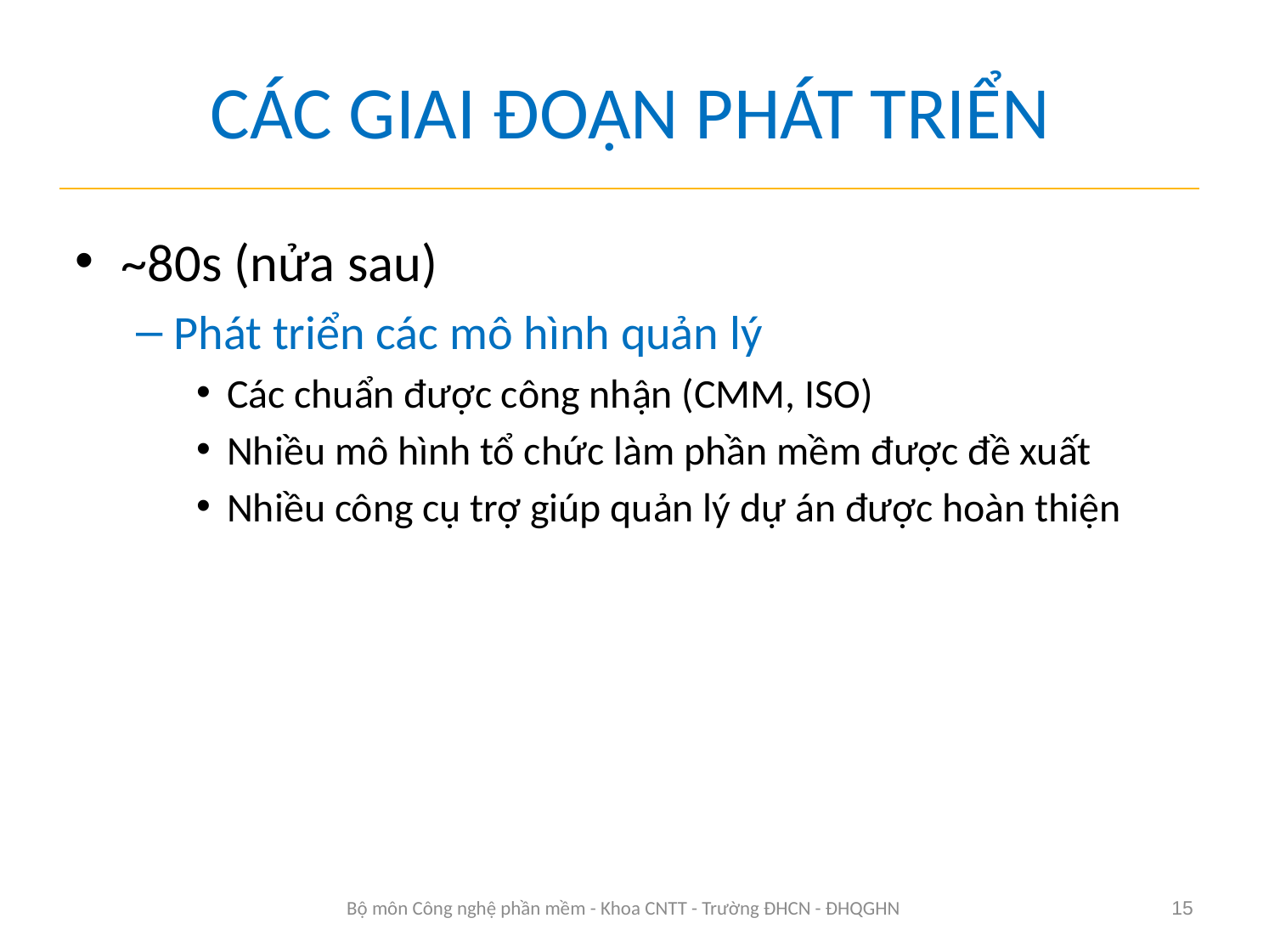

# CÁC GIAI ĐOẠN PHÁT TRIỂN
~80s (nửa sau)
Phát triển các mô hình quản lý
Các chuẩn được công nhận (CMM, ISO)
Nhiều mô hình tổ chức làm phần mềm được đề xuất
Nhiều công cụ trợ giúp quản lý dự án được hoàn thiện
Bộ môn Công nghệ phần mềm - Khoa CNTT - Trường ĐHCN - ĐHQGHN
15